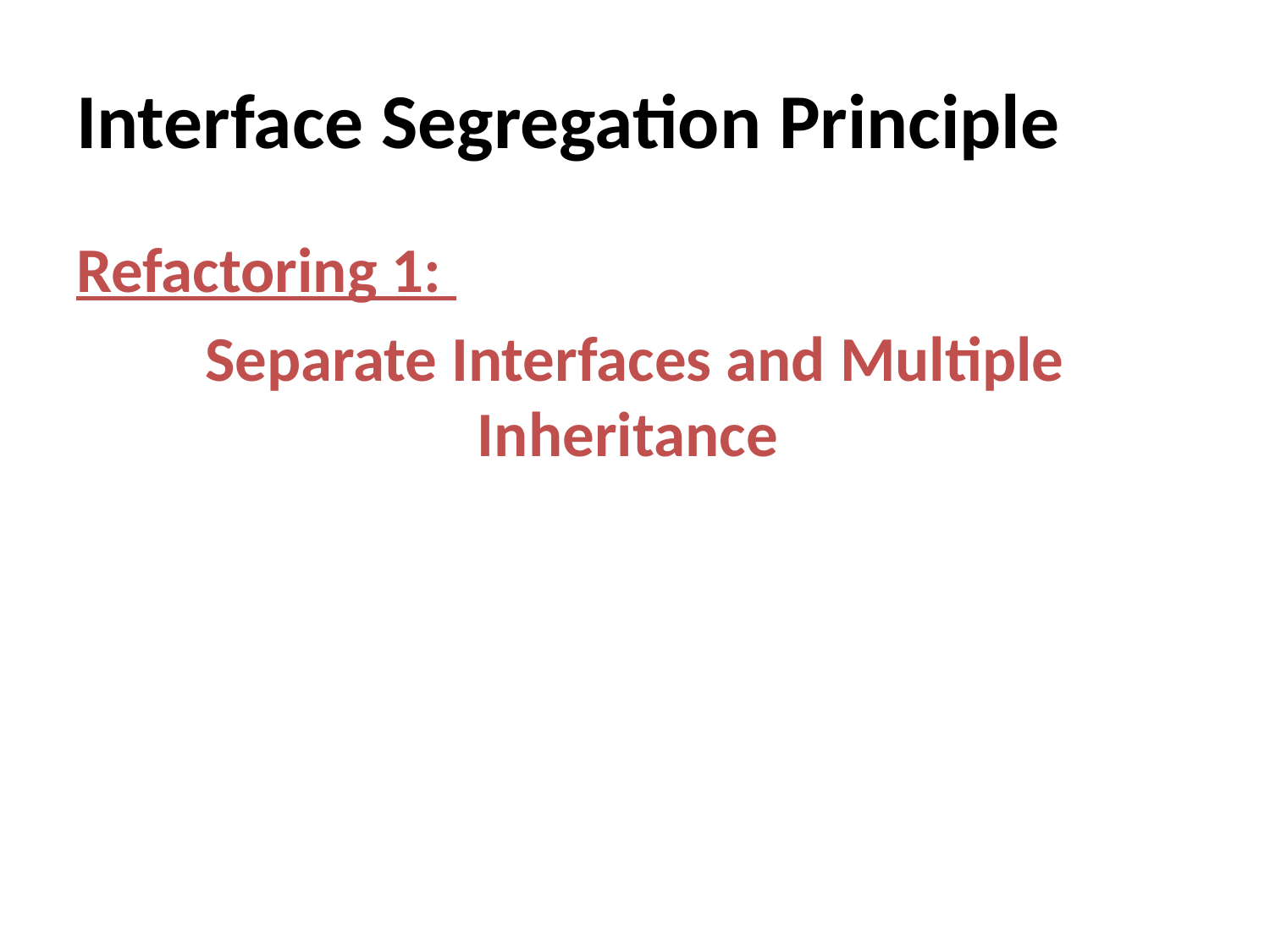

# Interface Segregation Principle
Refactoring 1:
Separate Interfaces and Multiple
Inheritance